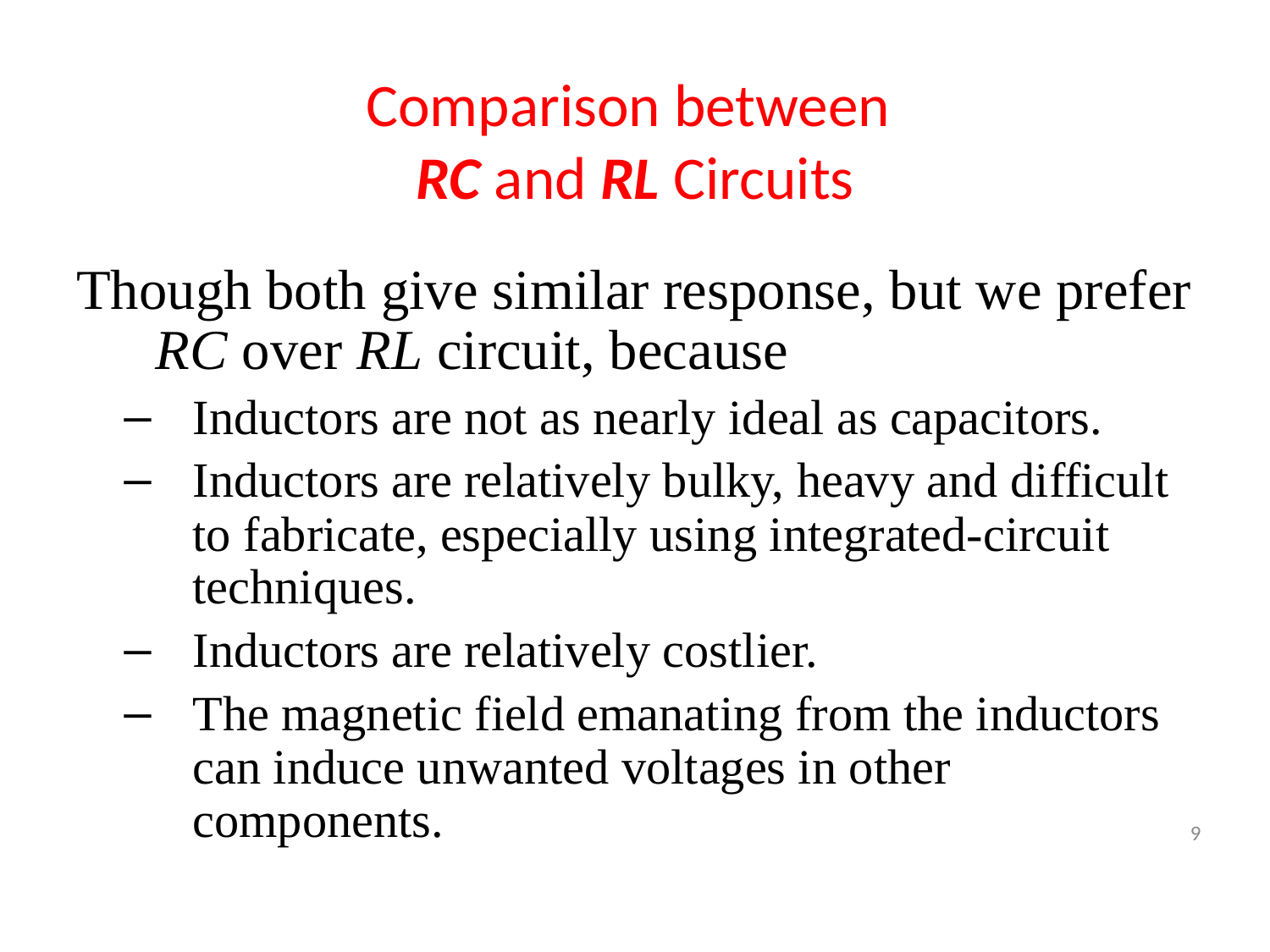

# Comparison between RC and RL Circuits
Though both give similar response, but we prefer RC over RL circuit, because
Inductors are not as nearly ideal as capacitors.
Inductors are relatively bulky, heavy and difficult to fabricate, especially using integrated-circuit techniques.
Inductors are relatively costlier.
The magnetic field emanating from the inductors can induce unwanted voltages in other components.
9